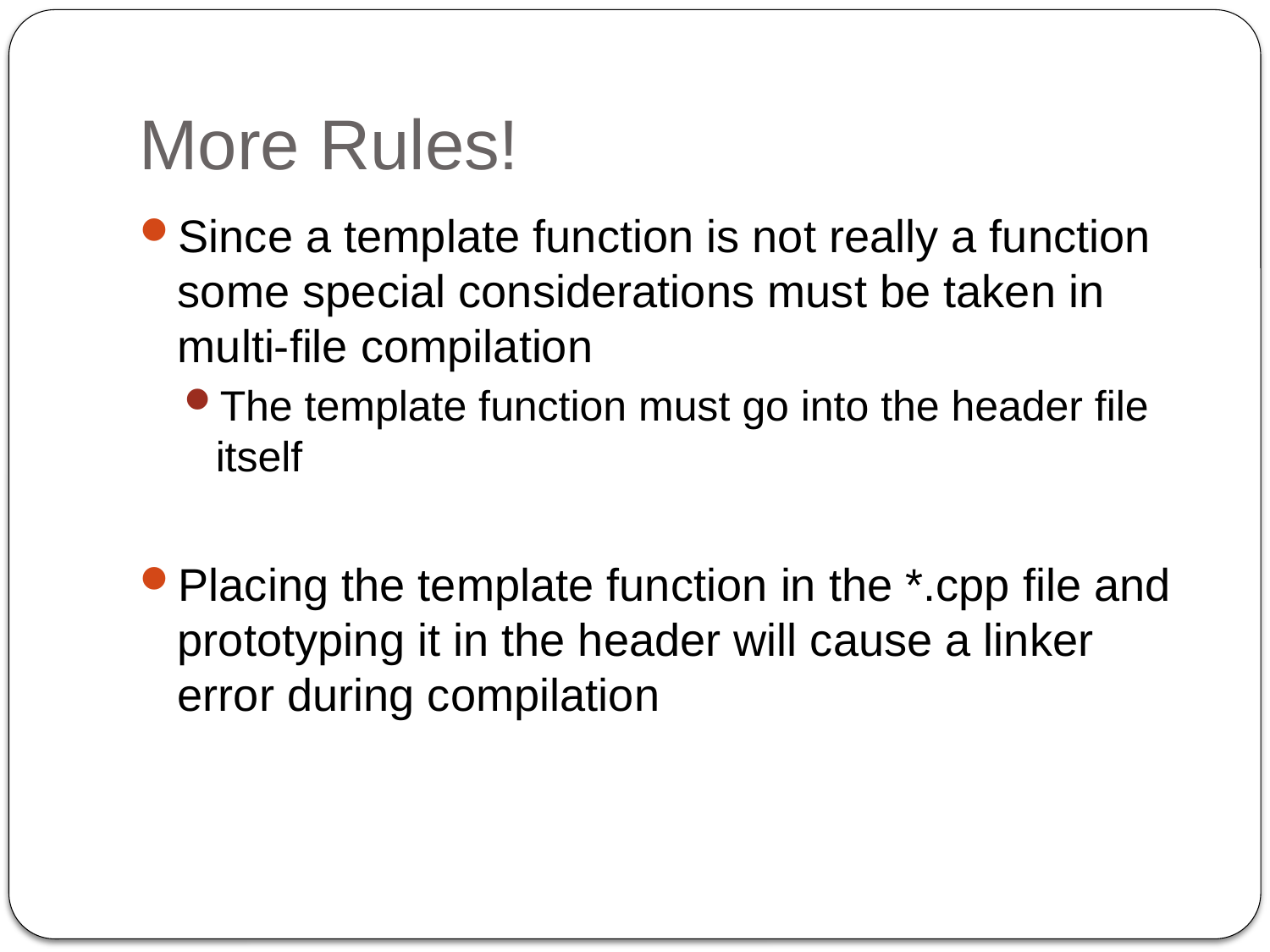

# More Rules!
Since a template function is not really a function some special considerations must be taken in multi-file compilation
The template function must go into the header file itself

Placing the template function in the *.cpp file and prototyping it in the header will cause a linker error during compilation